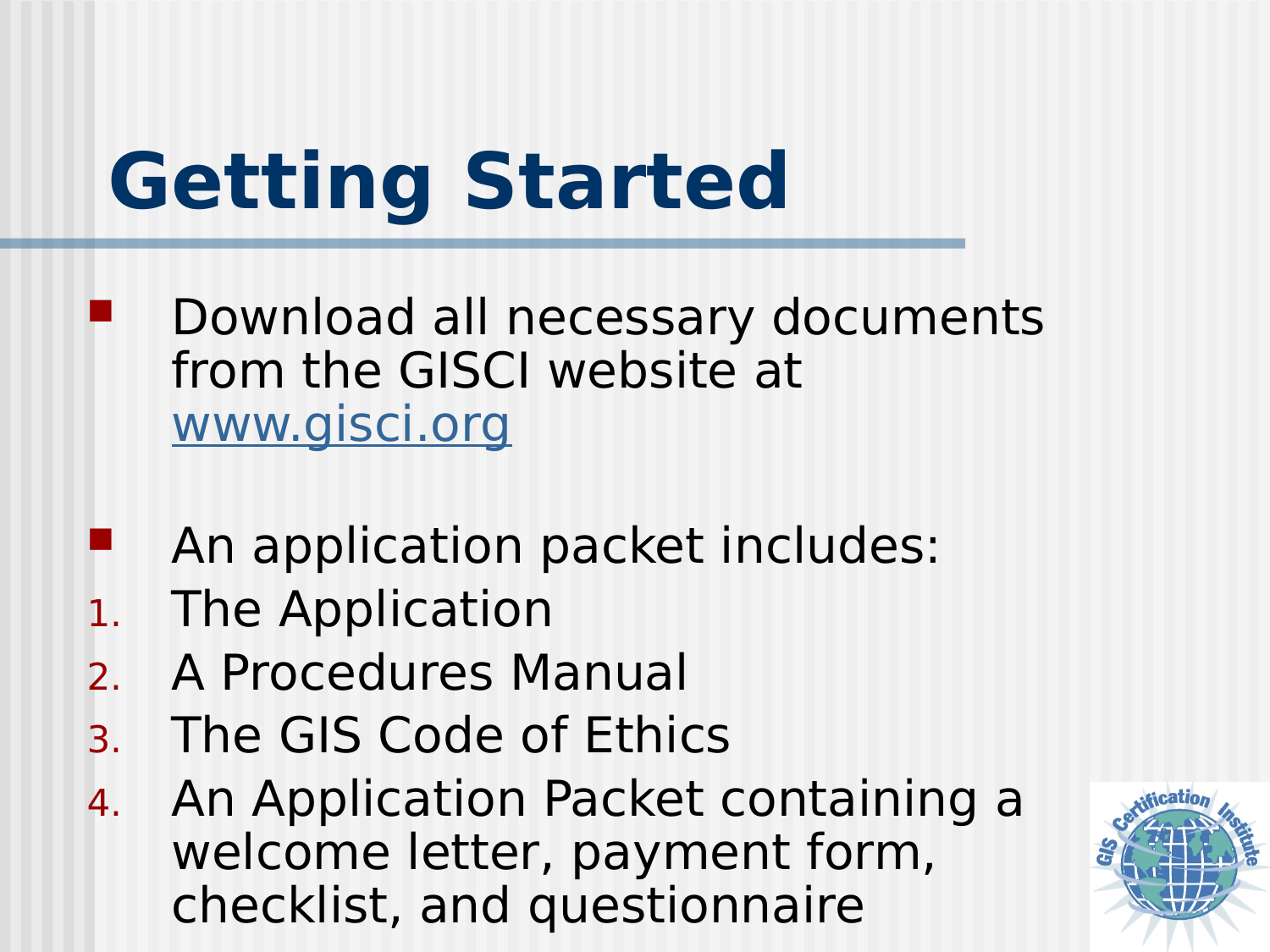

# Getting Started
Download all necessary documents from the GISCI website at www.gisci.org
An application packet includes:
The Application
A Procedures Manual
The GIS Code of Ethics
An Application Packet containing a welcome letter, payment form, checklist, and questionnaire